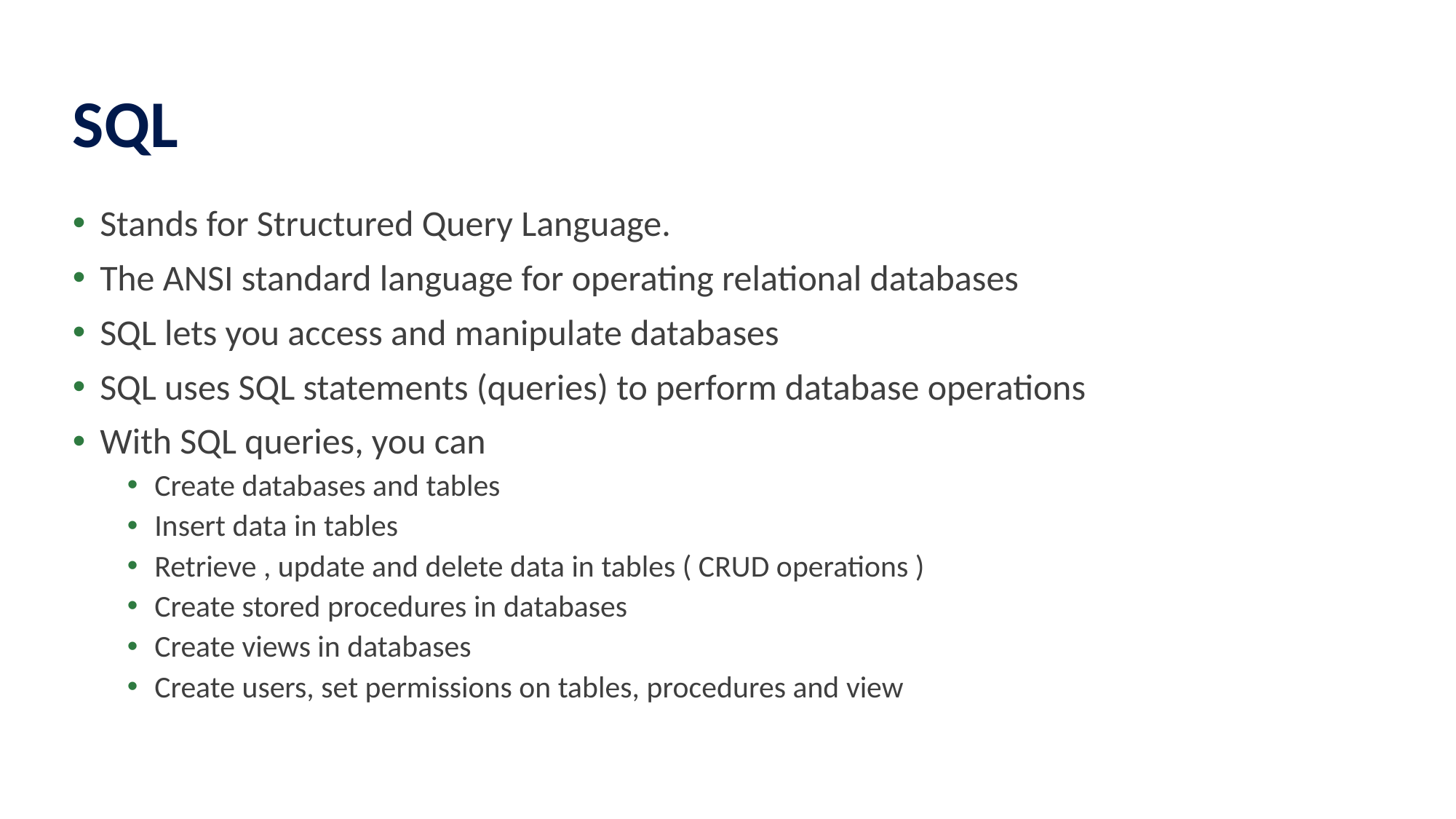

# SQL
Stands for Structured Query Language.
The ANSI standard language for operating relational databases
SQL lets you access and manipulate databases
SQL uses SQL statements (queries) to perform database operations
With SQL queries, you can
Create databases and tables
Insert data in tables
Retrieve , update and delete data in tables ( CRUD operations )
Create stored procedures in databases
Create views in databases
Create users, set permissions on tables, procedures and view